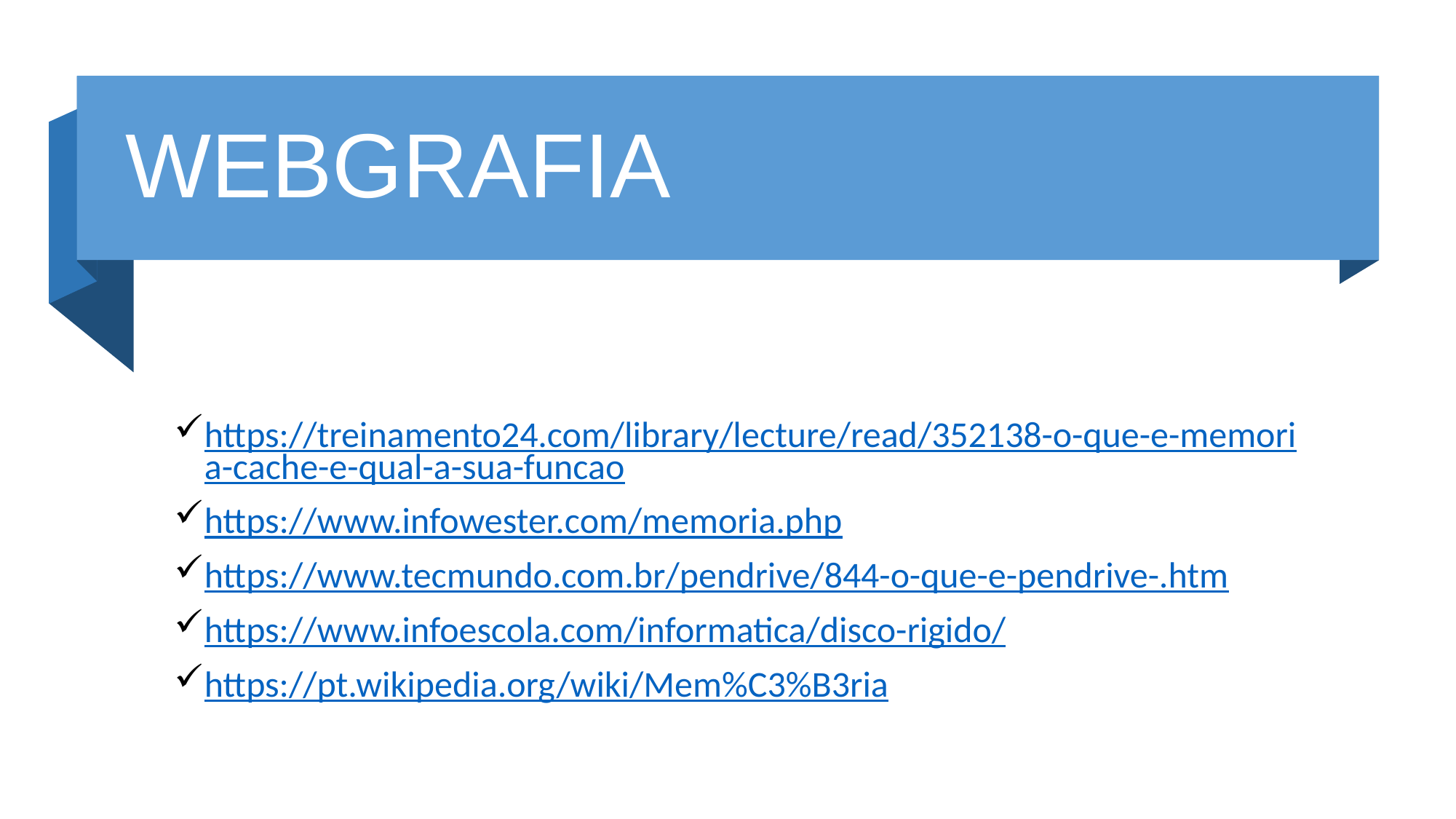

# WEBGRAFIA

https://treinamento24.com/library/lecture/read/352138-o-que-e-memoria-cache-e-qual-a-sua-funcao
https://www.infowester.com/memoria.php
https://www.tecmundo.com.br/pendrive/844-o-que-e-pendrive-.htm
https://www.infoescola.com/informatica/disco-rigido/
https://pt.wikipedia.org/wiki/Mem%C3%B3ria